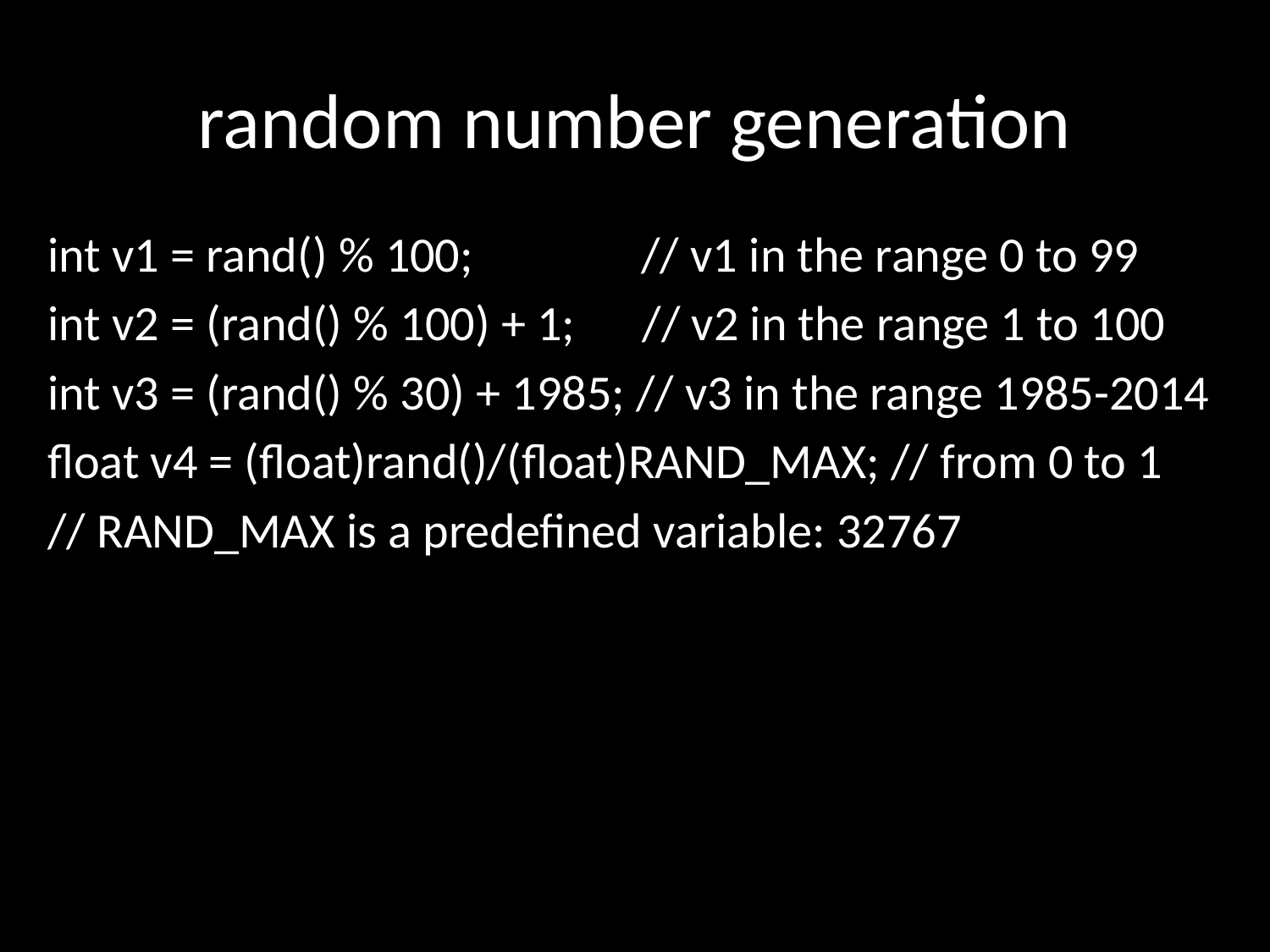

# random number generation
int v1 = rand() % 100;               // v1 in the range 0 to 99
int v2 = (rand() % 100) + 1;      // v2 in the range 1 to 100
int v3 = (rand() % 30) + 1985; // v3 in the range 1985-2014
float v4 = (float)rand()/(float)RAND_MAX; // from 0 to 1
// RAND_MAX is a predefined variable: 32767